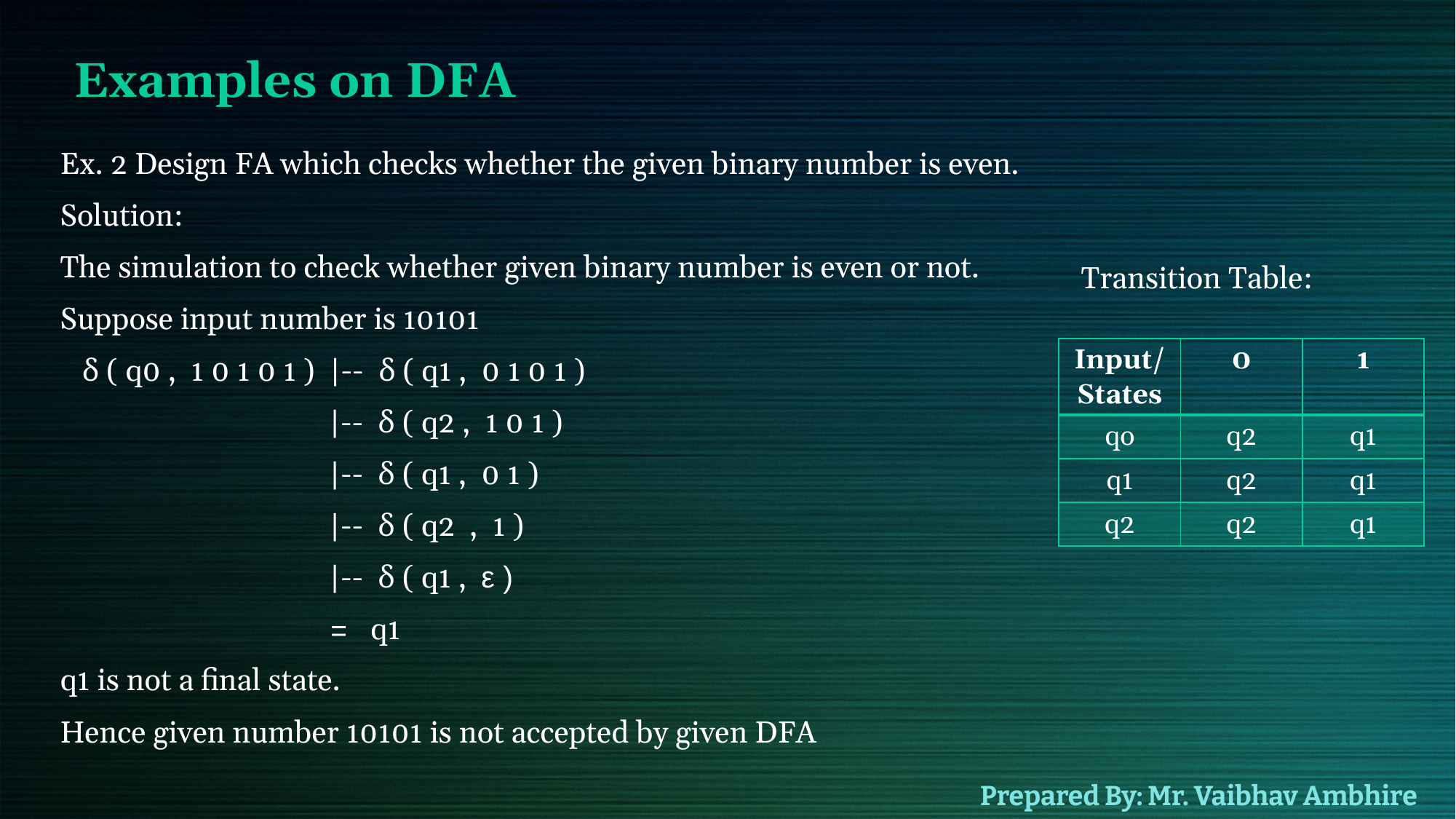

# Examples on DFA
Ex. 2 Design FA which checks whether the given binary number is even.
Solution:
The simulation to check whether given binary number is even or not.
Suppose input number is 10101
   δ ( q0 ,  1 0 1 0 1 )  |--  δ ( q1 ,  0 1 0 1 )
                                     |--  δ ( q2 ,  1 0 1 )
                                     |--  δ ( q1 ,  0 1 )
                                     |--  δ ( q2  ,  1 )
                                     |--  δ ( q1 ,  ε )
                                     =   q1
q1 is not a final state.
Hence given number 10101 is not accepted by given DFA
Transition Table:
| Input/States | 0 | 1 |
| --- | --- | --- |
| qo | q2 | q1 |
| q1 | q2 | q1 |
| q2 | q2 | q1 |